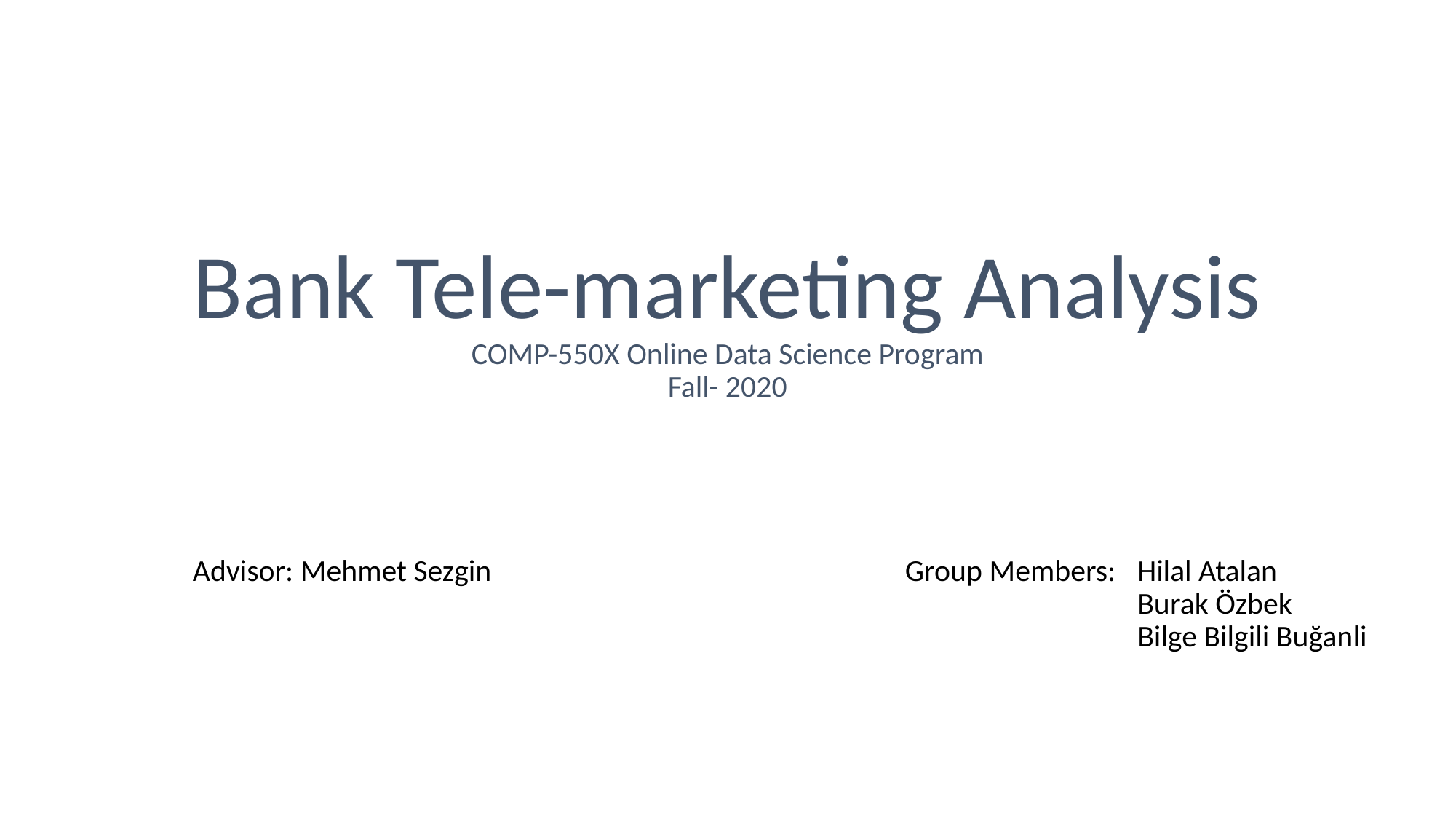

# Bank Tele-marketing Analysis COMP-550X Online Data Science Program Fall- 2020
Advisor: Mehmet Sezgin

Group Members:

Hilal Atalan
Burak Özbek
Bilge Bilgili Buğanli